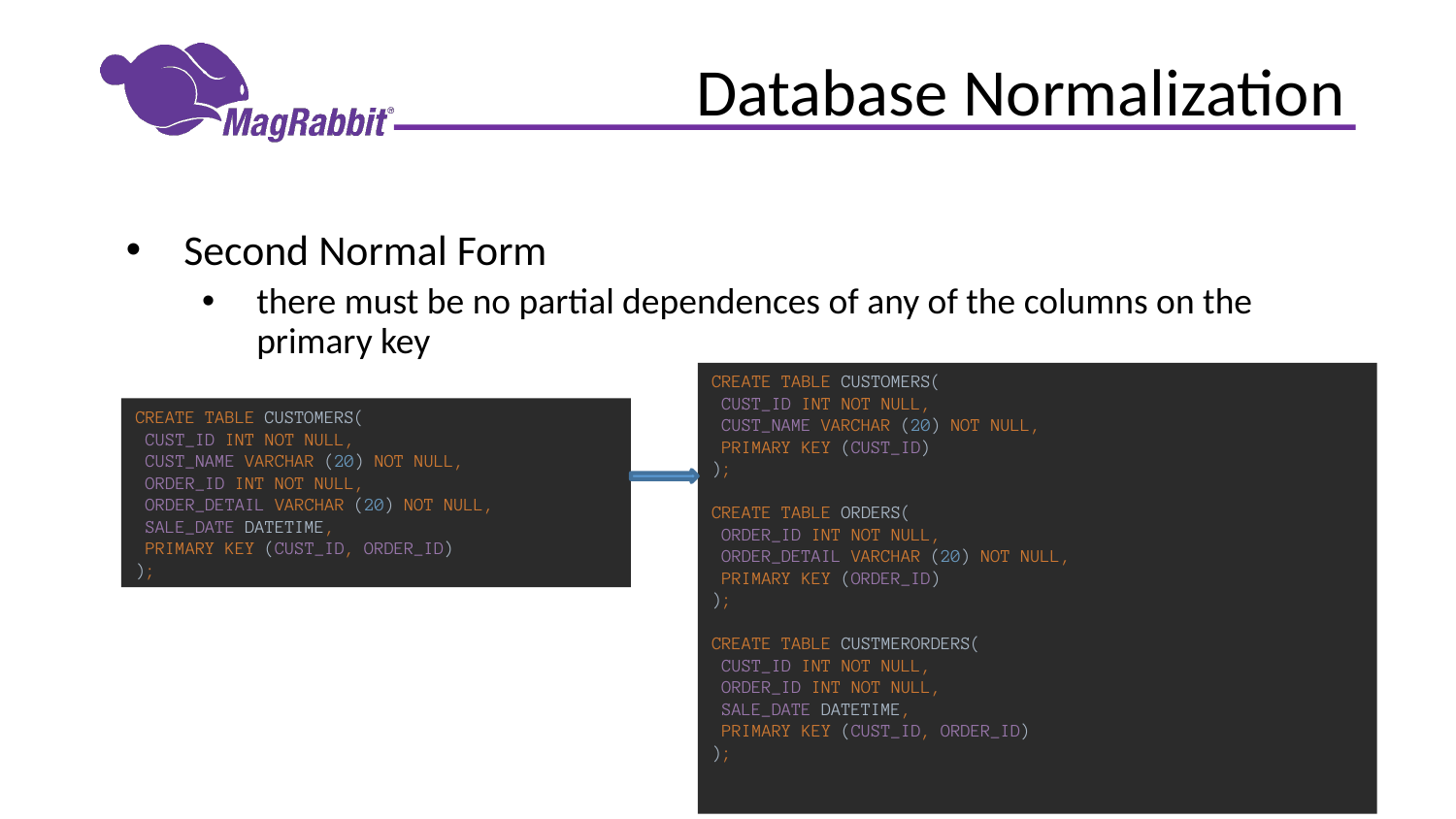

# Database Normalization
Second Normal Form
there must be no partial dependences of any of the columns on the primary key
CREATE TABLE CUSTOMERS(
 CUST_ID INT NOT NULL,
 CUST_NAME VARCHAR (20) NOT NULL,
 PRIMARY KEY (CUST_ID)
);
CREATE TABLE ORDERS(
 ORDER_ID INT NOT NULL,
 ORDER_DETAIL VARCHAR (20) NOT NULL,
 PRIMARY KEY (ORDER_ID)
);
CREATE TABLE CUSTMERORDERS(
 CUST_ID INT NOT NULL,
 ORDER_ID INT NOT NULL,
 SALE_DATE DATETIME,
 PRIMARY KEY (CUST_ID, ORDER_ID)
);
CREATE TABLE CUSTOMERS(
 CUST_ID INT NOT NULL,
 CUST_NAME VARCHAR (20) NOT NULL,
 ORDER_ID INT NOT NULL,
 ORDER_DETAIL VARCHAR (20) NOT NULL,
 SALE_DATE DATETIME,
 PRIMARY KEY (CUST_ID, ORDER_ID)
);